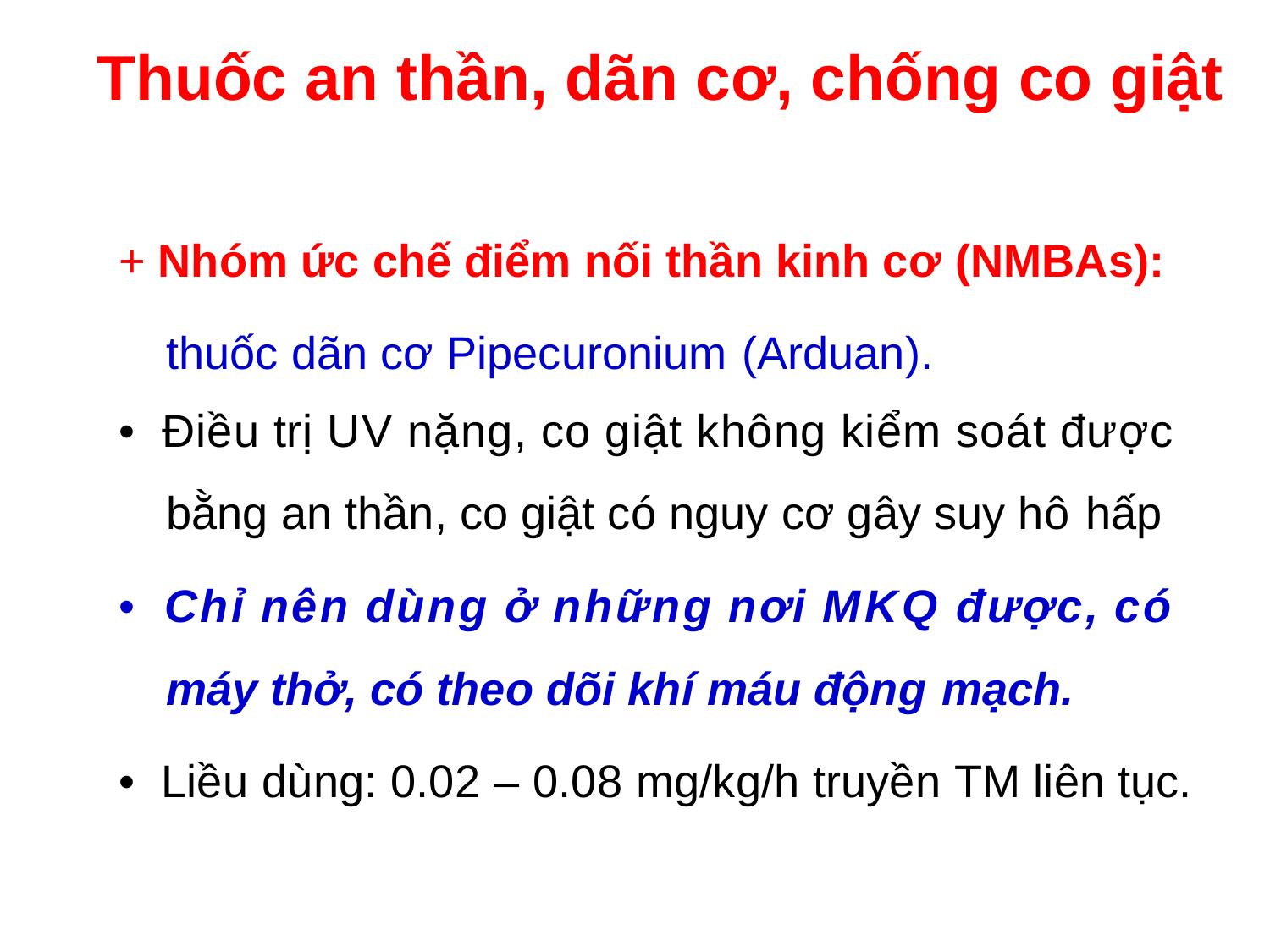

Thuốc an thần, dãn cơ, chống co giật

+ Nhóm ức chế điểm nối thần kinh cơ (NMBAs): thuốc dãn cơ Pipecuronium (Arduan).

•  Điều trị UV nặng, co giật không kiểm soát được

bằng an thần, co giật có nguy cơ gây suy hô hấp

•  Chỉ nên dùng ở những nơi MKQ được, có

máy thở, có theo dõi khí máu động mạch.

•  Liều dùng: 0.02 – 0.08 mg/kg/h truyền TM liên tục.